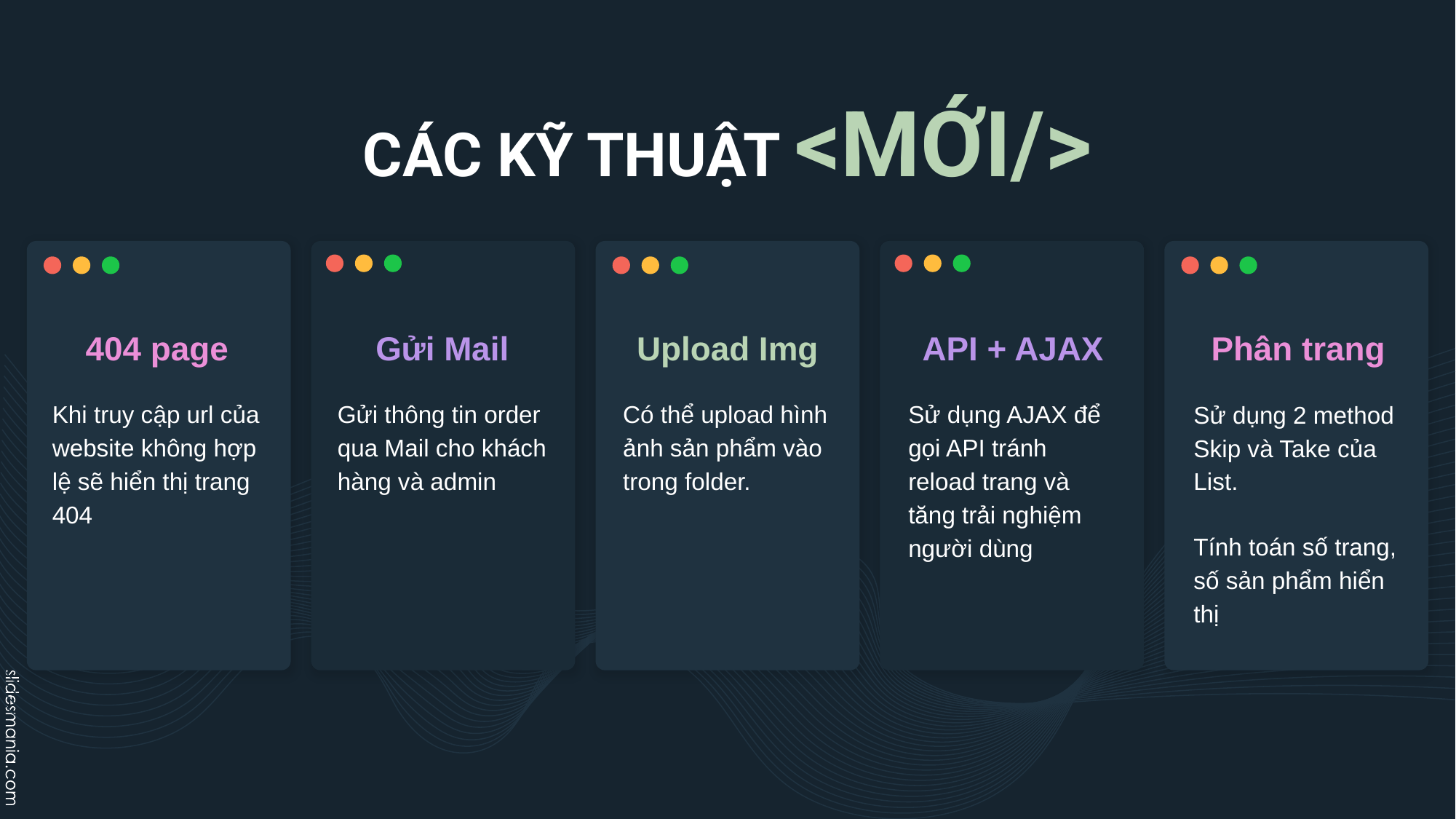

# CÁC KỸ THUẬT <MỚI/>
404 page
Gửi Mail
Upload Img
API + AJAX
Phân trang
Khi truy cập url của website không hợp lệ sẽ hiển thị trang 404
Gửi thông tin order qua Mail cho khách hàng và admin
Có thể upload hình ảnh sản phẩm vào trong folder.
Sử dụng AJAX để gọi API tránh reload trang và tăng trải nghiệm người dùng
Sử dụng 2 method Skip và Take của List.
Tính toán số trang, số sản phẩm hiển thị